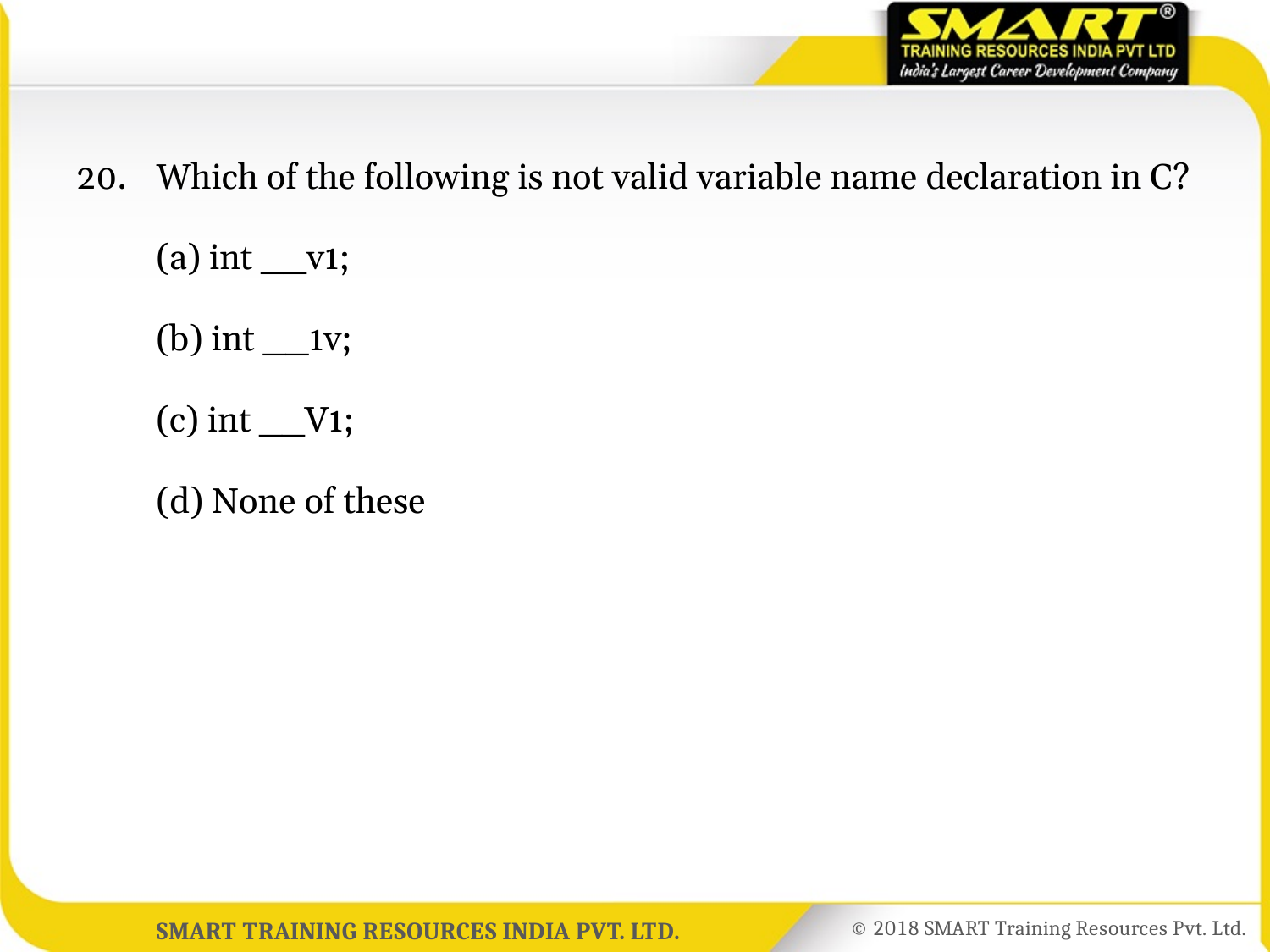

20.	Which of the following is not valid variable name declaration in C?
	(a) int __v1;
	(b) int __1v;
	(c) int __V1;
	(d) None of these